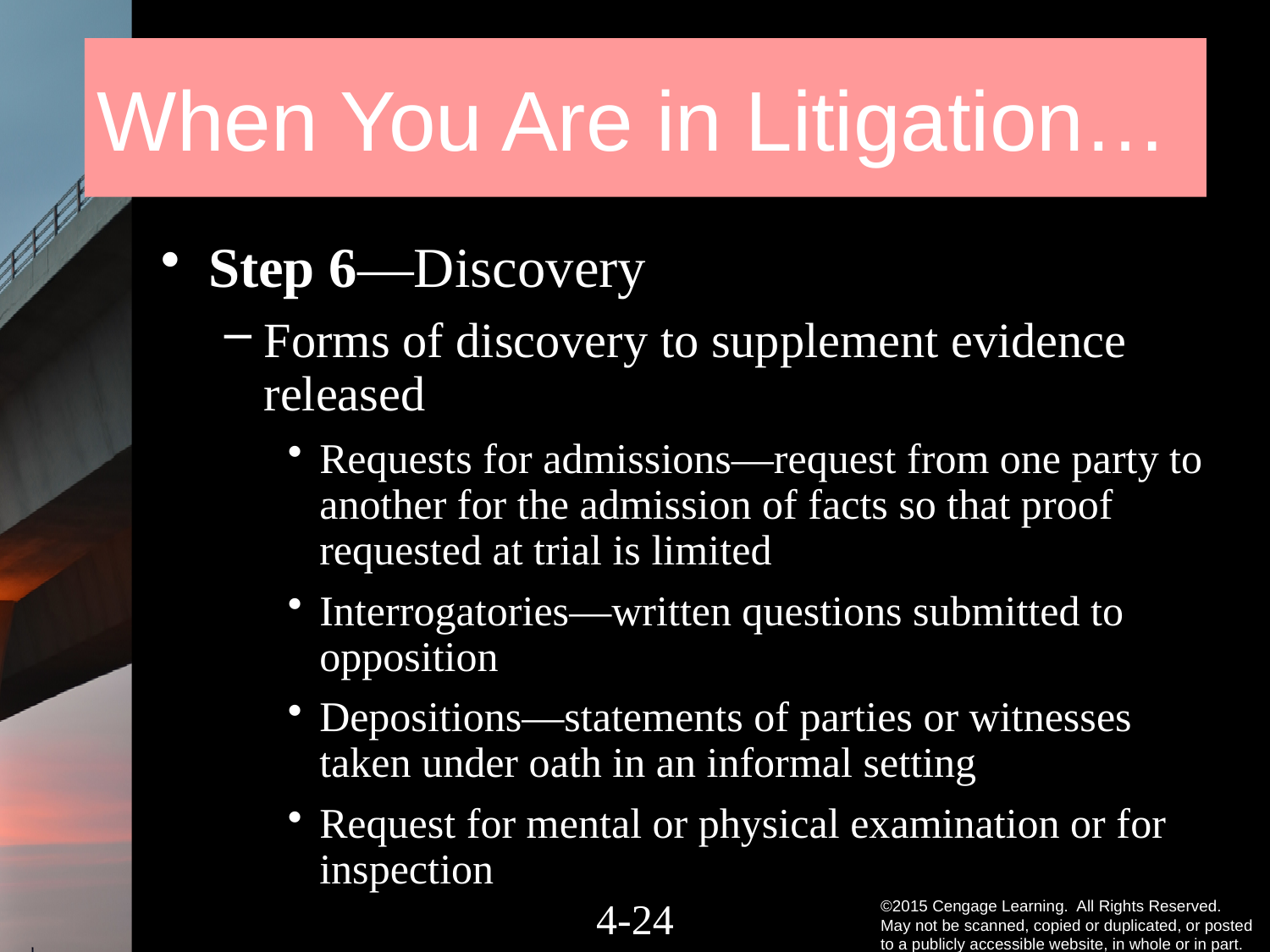

# When You Are in Litigation…
Step 6—Discovery
Forms of discovery to supplement evidence released
Requests for admissions—request from one party to another for the admission of facts so that proof requested at trial is limited
Interrogatories—written questions submitted to opposition
Depositions—statements of parties or witnesses taken under oath in an informal setting
Request for mental or physical examination or for inspection
4-24